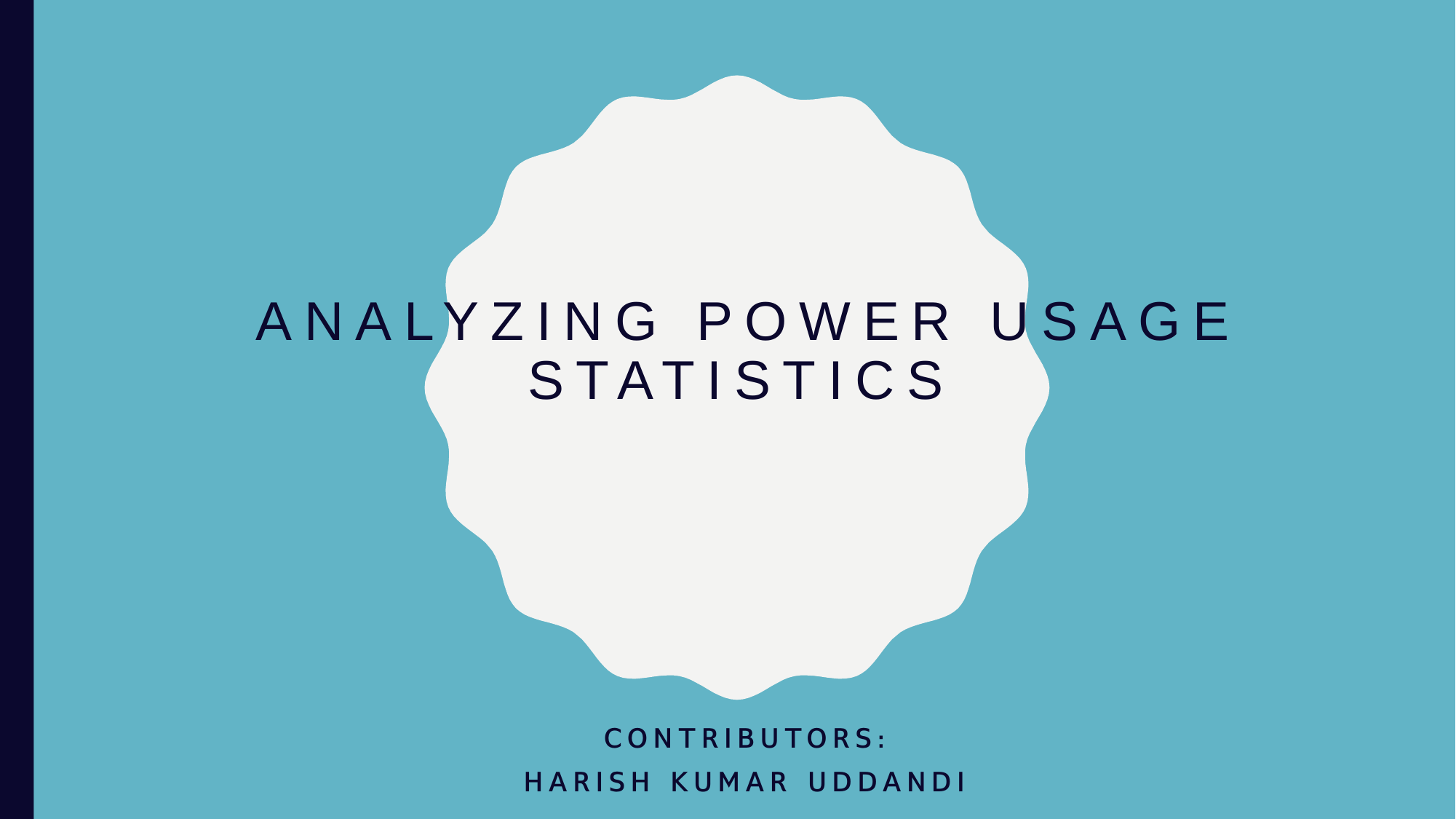

# Analyzing power usage statistics
Contributors:
harish kumar uddandI